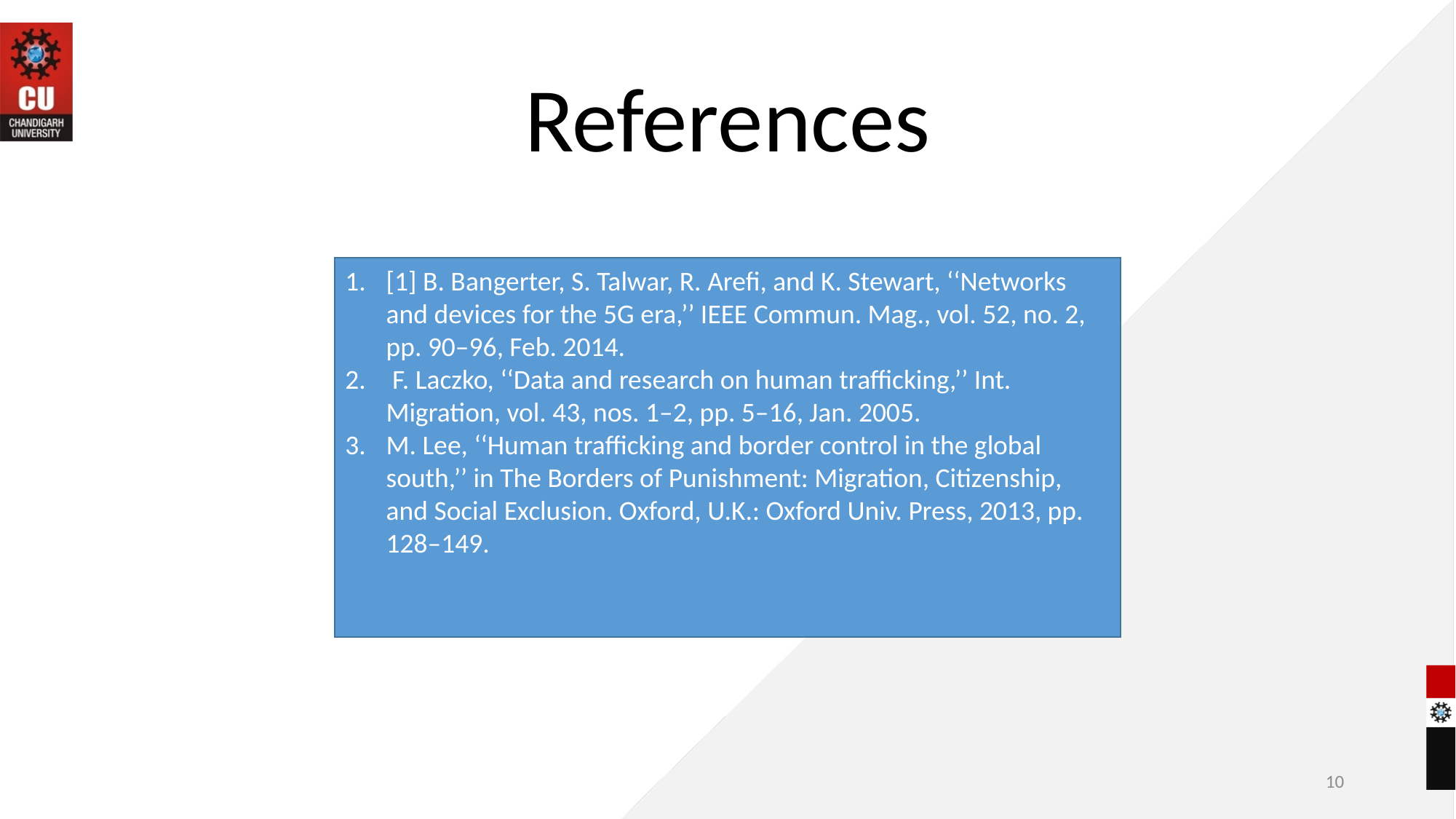

# References
[1] B. Bangerter, S. Talwar, R. Arefi, and K. Stewart, ‘‘Networks and devices for the 5G era,’’ IEEE Commun. Mag., vol. 52, no. 2, pp. 90–96, Feb. 2014.
 F. Laczko, ‘‘Data and research on human trafficking,’’ Int. Migration, vol. 43, nos. 1–2, pp. 5–16, Jan. 2005.
M. Lee, ‘‘Human trafficking and border control in the global south,’’ in The Borders of Punishment: Migration, Citizenship, and Social Exclusion. Oxford, U.K.: Oxford Univ. Press, 2013, pp. 128–149.
10